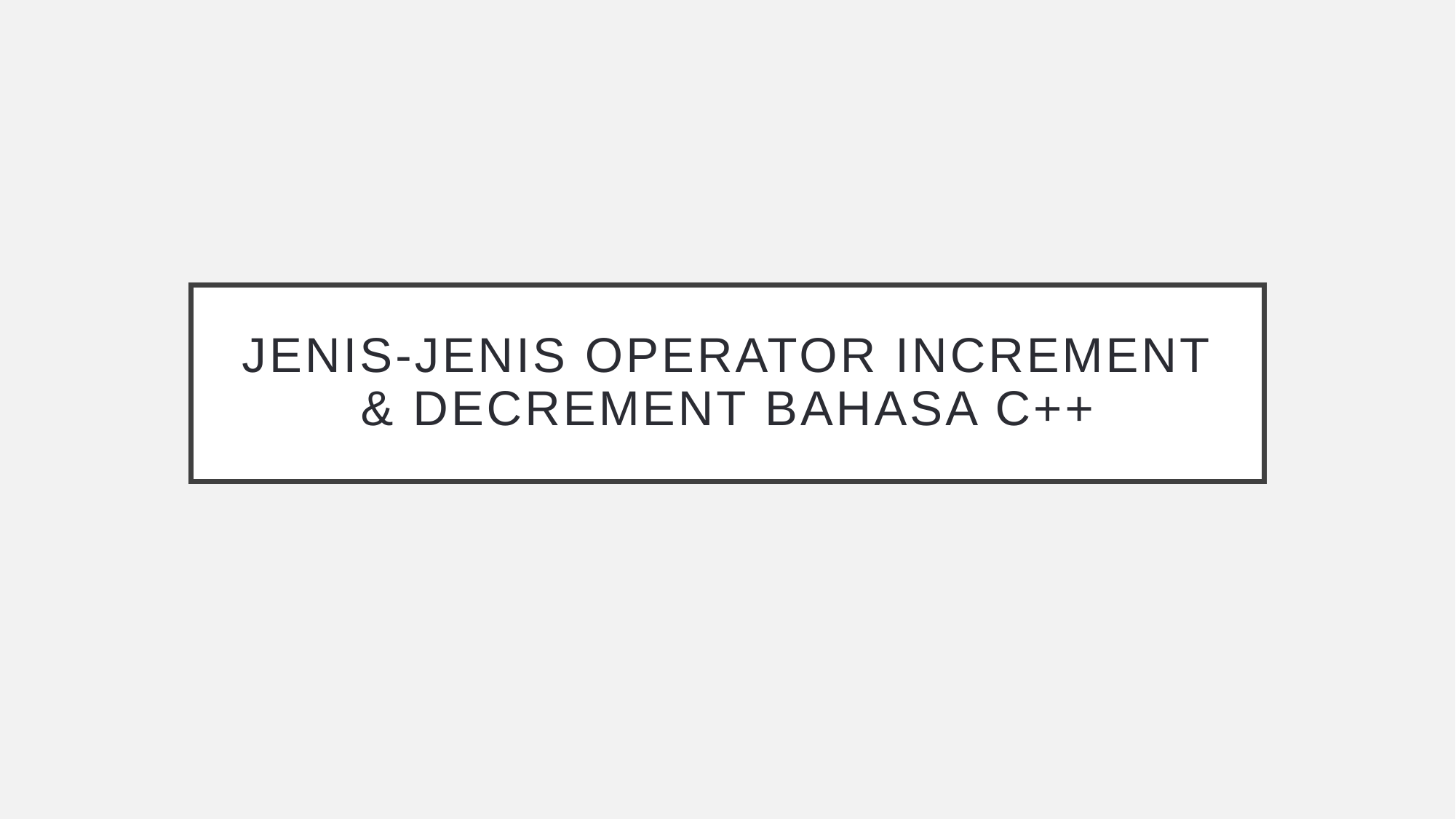

# Jenis-jenis Operator Increment & Decrement Bahasa C++